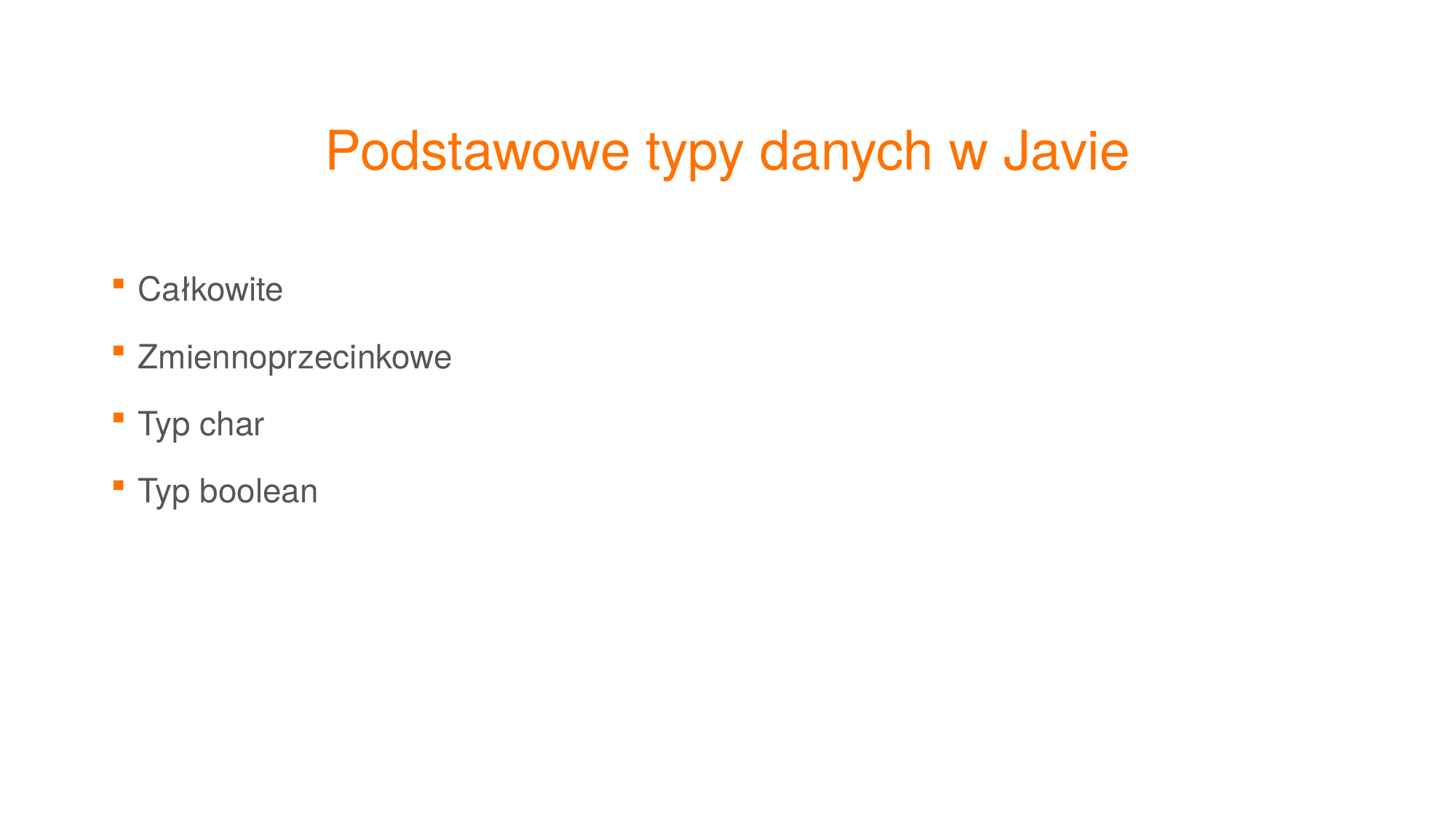

# Podstawowe typy danych w Javie
Całkowite
Zmiennoprzecinkowe
Typ char
Typ boolean